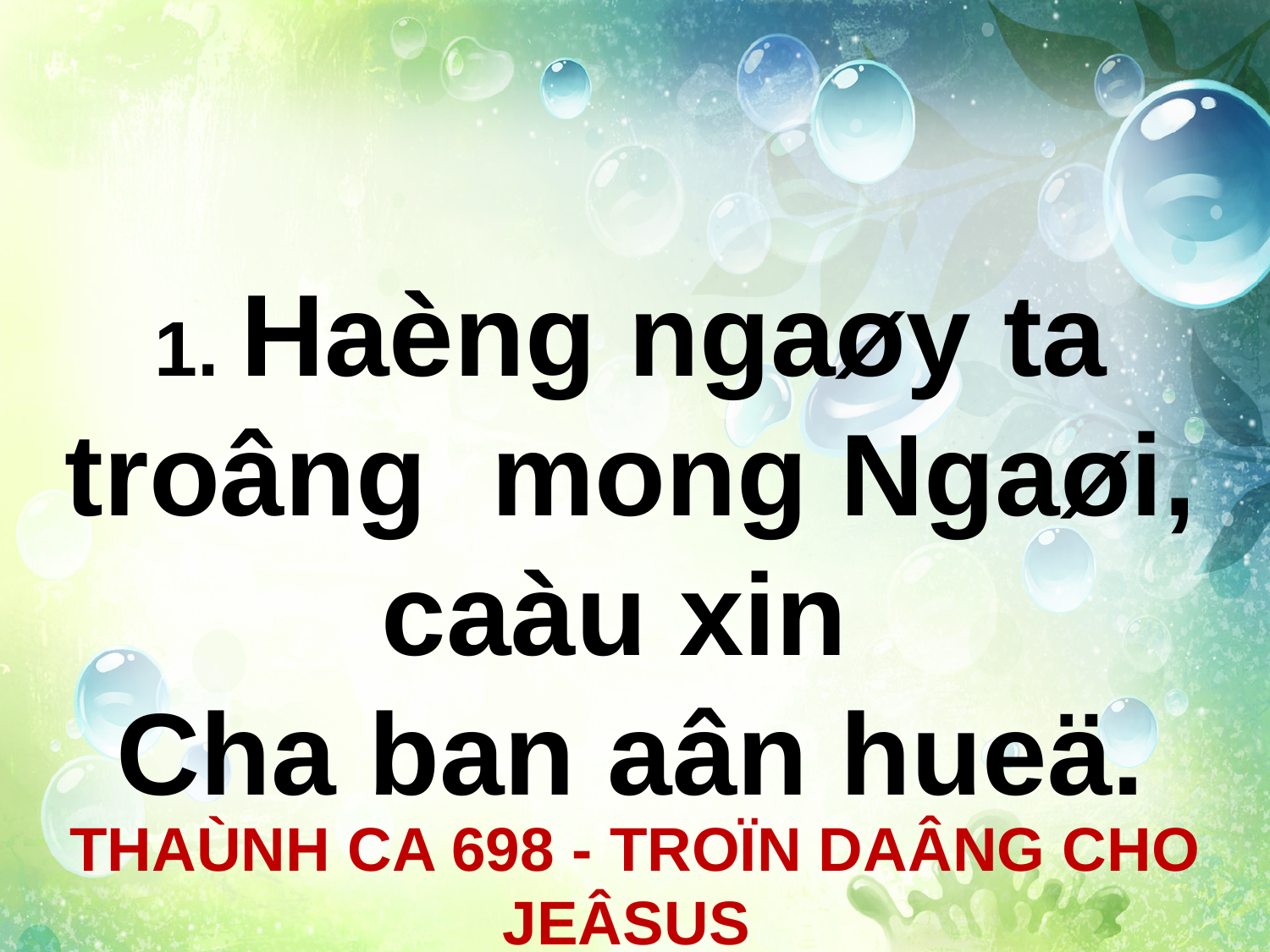

1. Haèng ngaøy ta troâng  mong Ngaøi, caàu xin
Cha ban aân hueä.
THAÙNH CA 698 - TROÏN DAÂNG CHO JEÂSUS